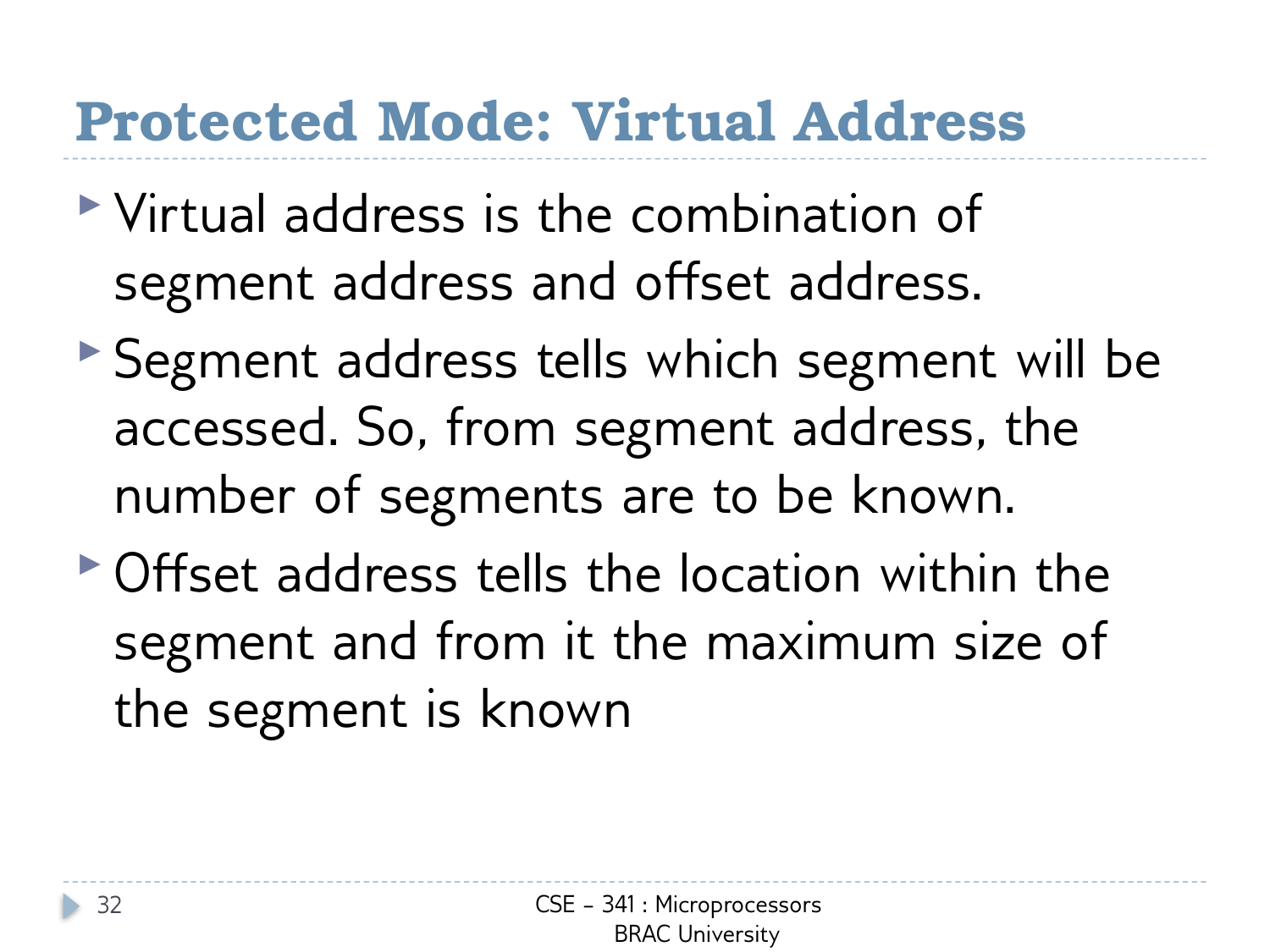

# Protected Mode: Virtual Address
Virtual address is the combination of segment address and offset address.
Segment address tells which segment will be accessed. So, from segment address, the number of segments are to be known.
Offset address tells the location within the segment and from it the maximum size of the segment is known

CSE – 341 : Microprocessors
    BRAC University
32